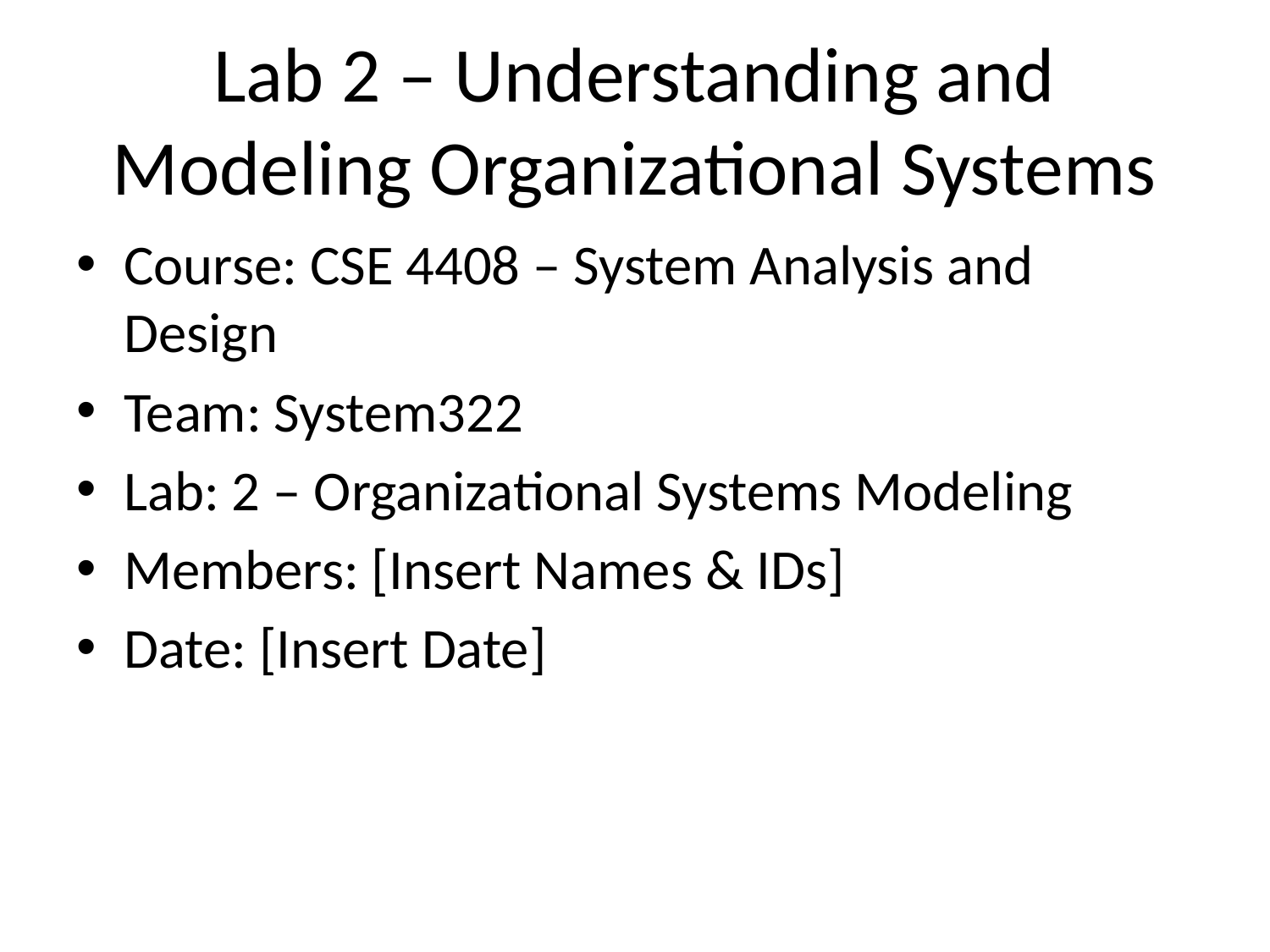

# Lab 2 – Understanding and Modeling Organizational Systems
Course: CSE 4408 – System Analysis and Design
Team: System322
Lab: 2 – Organizational Systems Modeling
Members: [Insert Names & IDs]
Date: [Insert Date]